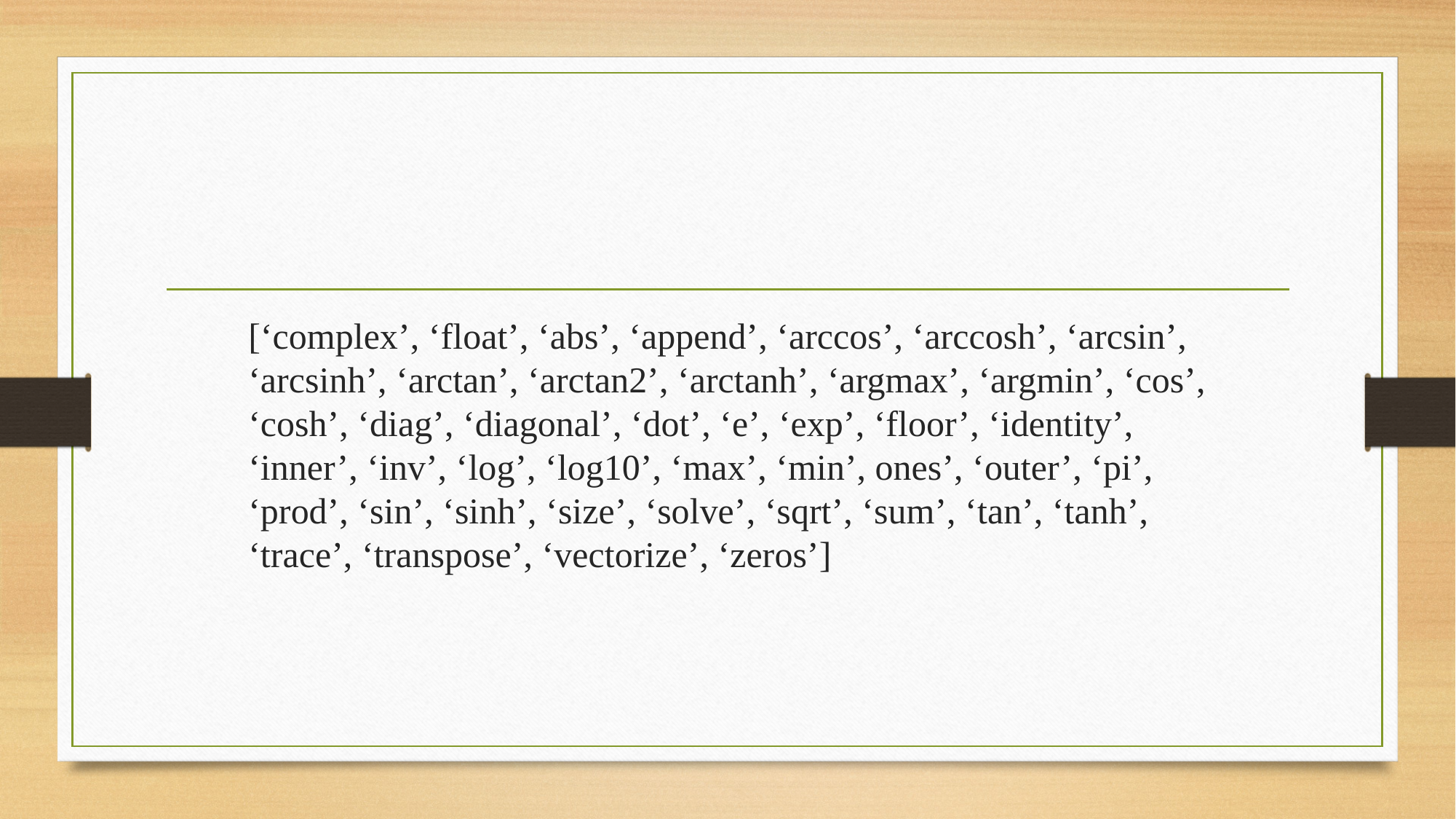

[‘complex’, ‘float’, ‘abs’, ‘append’, ‘arccos’, ‘arccosh’, ‘arcsin’, ‘arcsinh’, ‘arctan’, ‘arctan2’, ‘arctanh’, ‘argmax’, ‘argmin’, ‘cos’, ‘cosh’, ‘diag’, ‘diagonal’, ‘dot’, ‘e’, ‘exp’, ‘floor’, ‘identity’, ‘inner’, ‘inv’, ‘log’, ‘log10’, ‘max’, ‘min’, ones’, ‘outer’, ‘pi’, ‘prod’, ‘sin’, ‘sinh’, ‘size’, ‘solve’, ‘sqrt’, ‘sum’, ‘tan’, ‘tanh’, ‘trace’, ‘transpose’, ‘vectorize’, ‘zeros’]